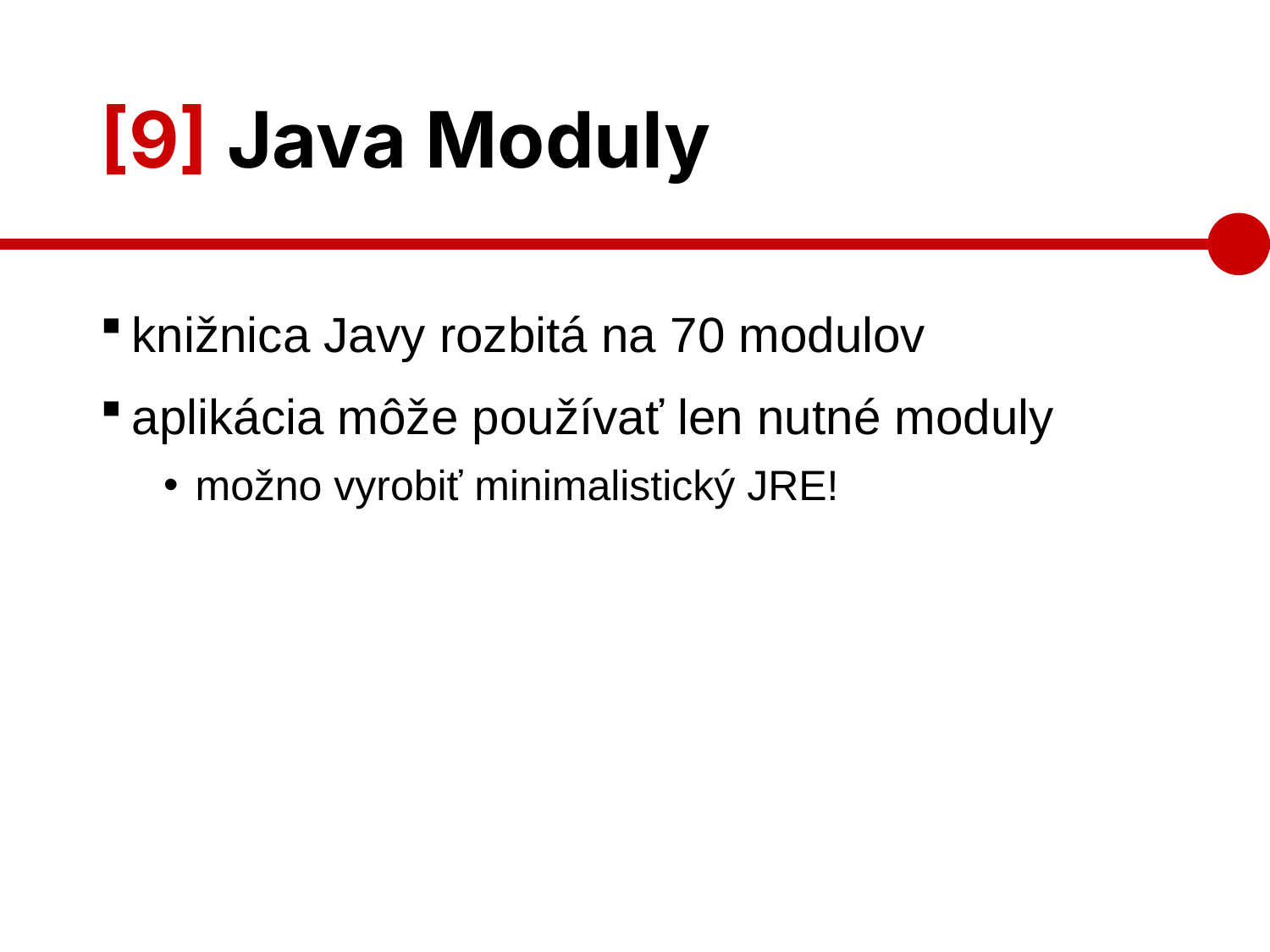

# [9] Java Moduly
knižnica Javy rozbitá na 70 modulov
aplikácia môže používať len nutné moduly
možno vyrobiť minimalistický JRE!